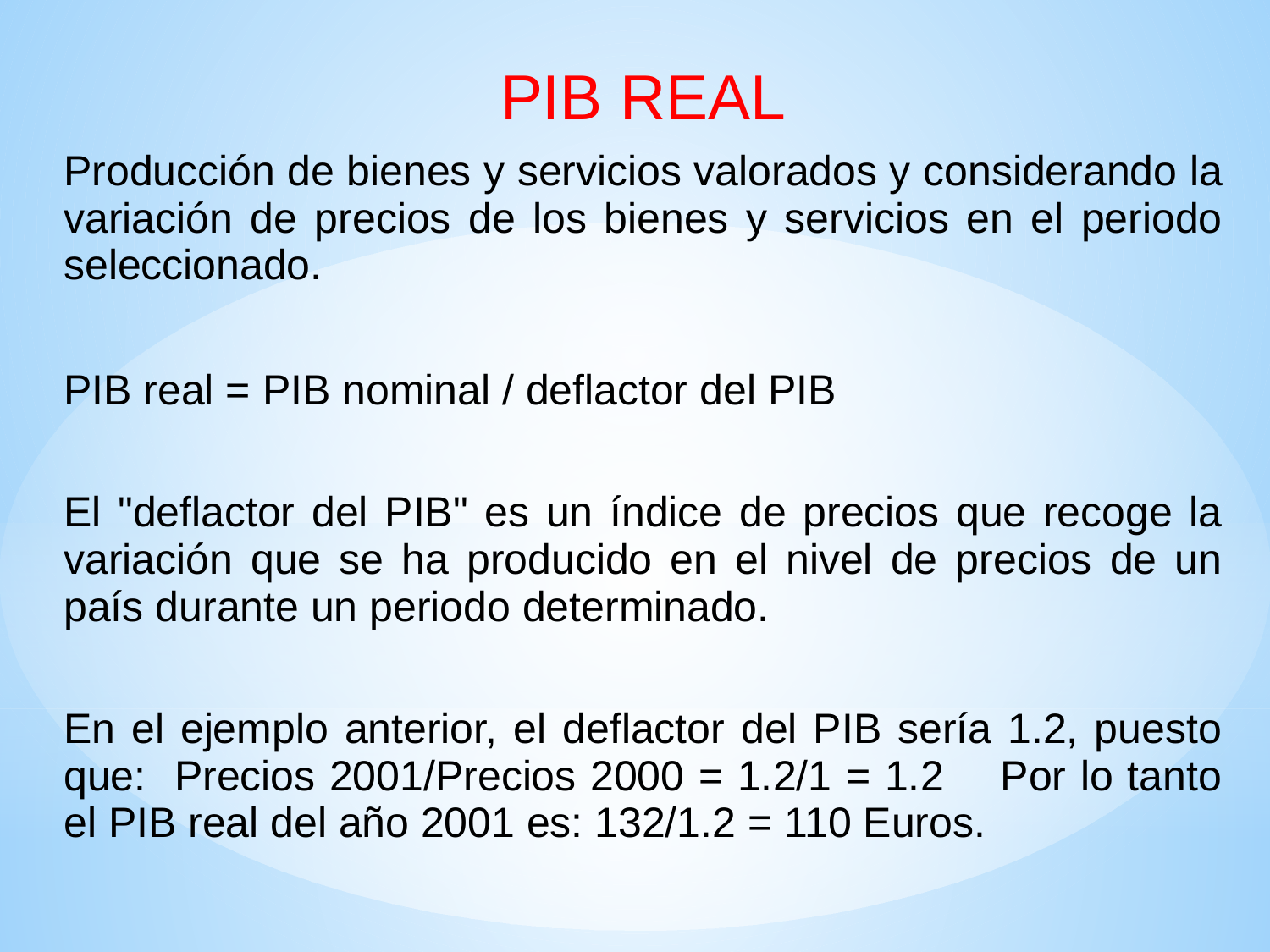

PIB REAL
Producción de bienes y servicios valorados y considerando la variación de precios de los bienes y servicios en el periodo seleccionado.

PIB real = PIB nominal / deflactor del PIB

El "deflactor del PIB" es un índice de precios que recoge la variación que se ha producido en el nivel de precios de un país durante un periodo determinado.

En el ejemplo anterior, el deflactor del PIB sería 1.2, puesto que:  Precios 2001/Precios 2000 = 1.2/1 = 1.2    Por lo tanto el PIB real del año 2001 es: 132/1.2 = 110 Euros.